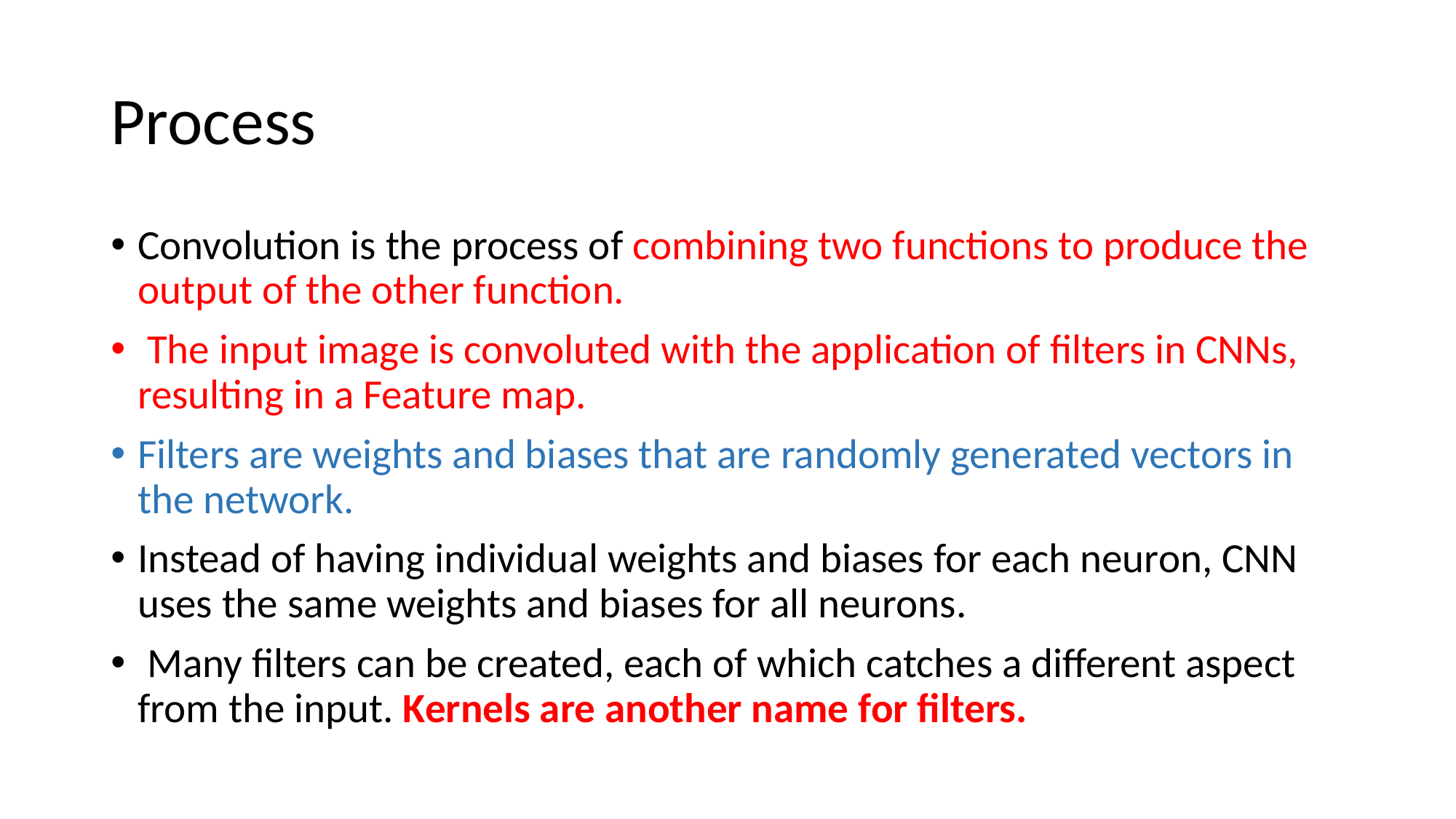

# Process
Convolution is the process of combining two functions to produce the output of the other function.
 The input image is convoluted with the application of filters in CNNs, resulting in a Feature map.
Filters are weights and biases that are randomly generated vectors in the network.
Instead of having individual weights and biases for each neuron, CNN uses the same weights and biases for all neurons.
 Many filters can be created, each of which catches a different aspect from the input. Kernels are another name for filters.